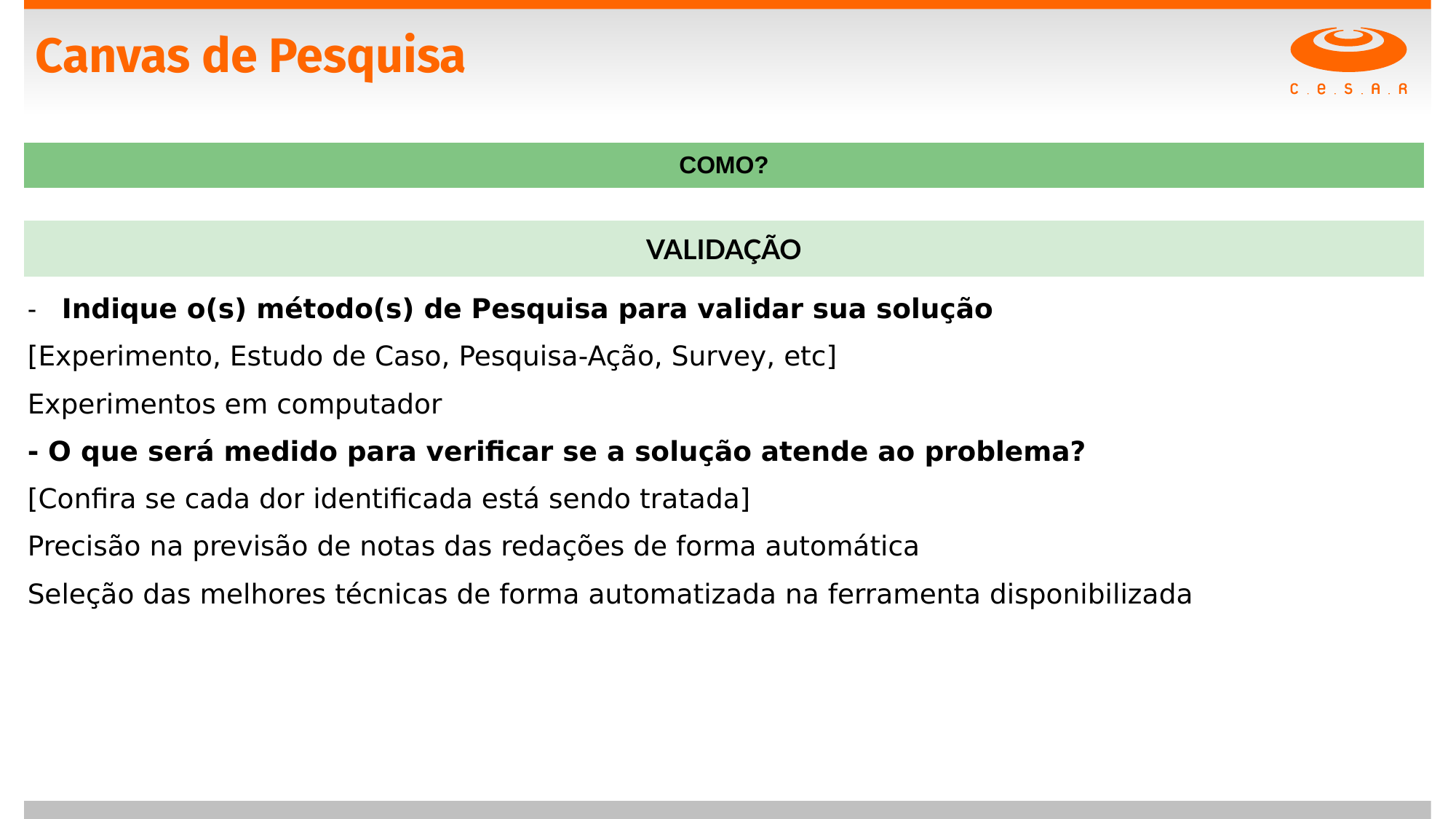

# Canvas de Pesquisa
| COMO? |
| --- |
|  |
| VALIDAÇÃO |
| Indique o(s) método(s) de Pesquisa para validar sua solução [Experimento, Estudo de Caso, Pesquisa-Ação, Survey, etc] Experimentos em computador - O que será medido para verificar se a solução atende ao problema? [Confira se cada dor identificada está sendo tratada] Precisão na previsão de notas das redações de forma automática Seleção das melhores técnicas de forma automatizada na ferramenta disponibilizada |